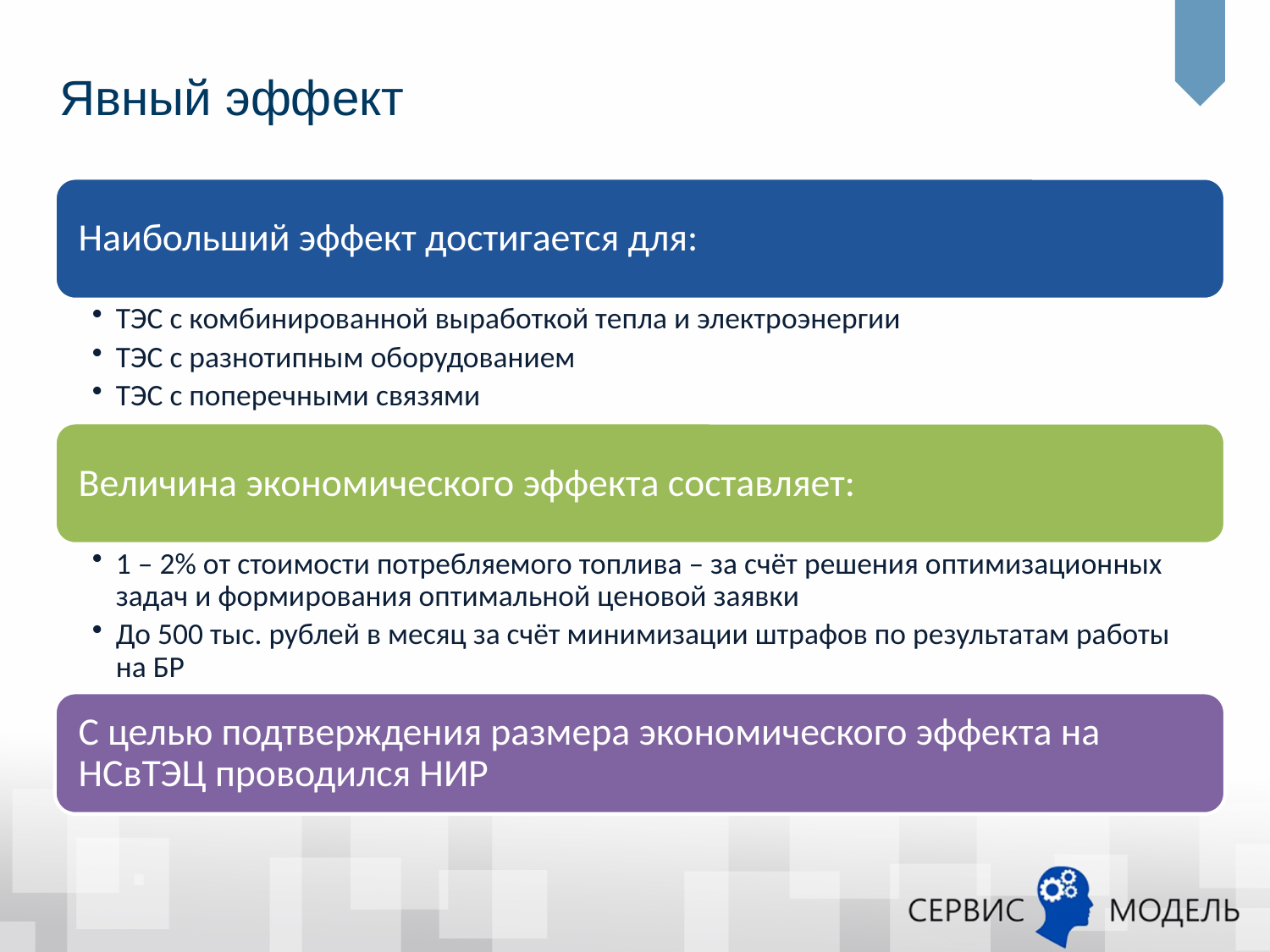

# Явный эффект
Наибольший эффект достигается для:
ТЭС с комбинированной выработкой тепла и электроэнергии
ТЭС с разнотипным оборудованием
ТЭС с поперечными связями
Величина экономического эффекта составляет:
1 – 2% от стоимости потребляемого топлива – за счёт решения оптимизационных задач и формирования оптимальной ценовой заявки
До 500 тыс. рублей в месяц за счёт минимизации штрафов по результатам работы на БР
С целью подтверждения размера экономического эффекта на НСвТЭЦ проводился НИР